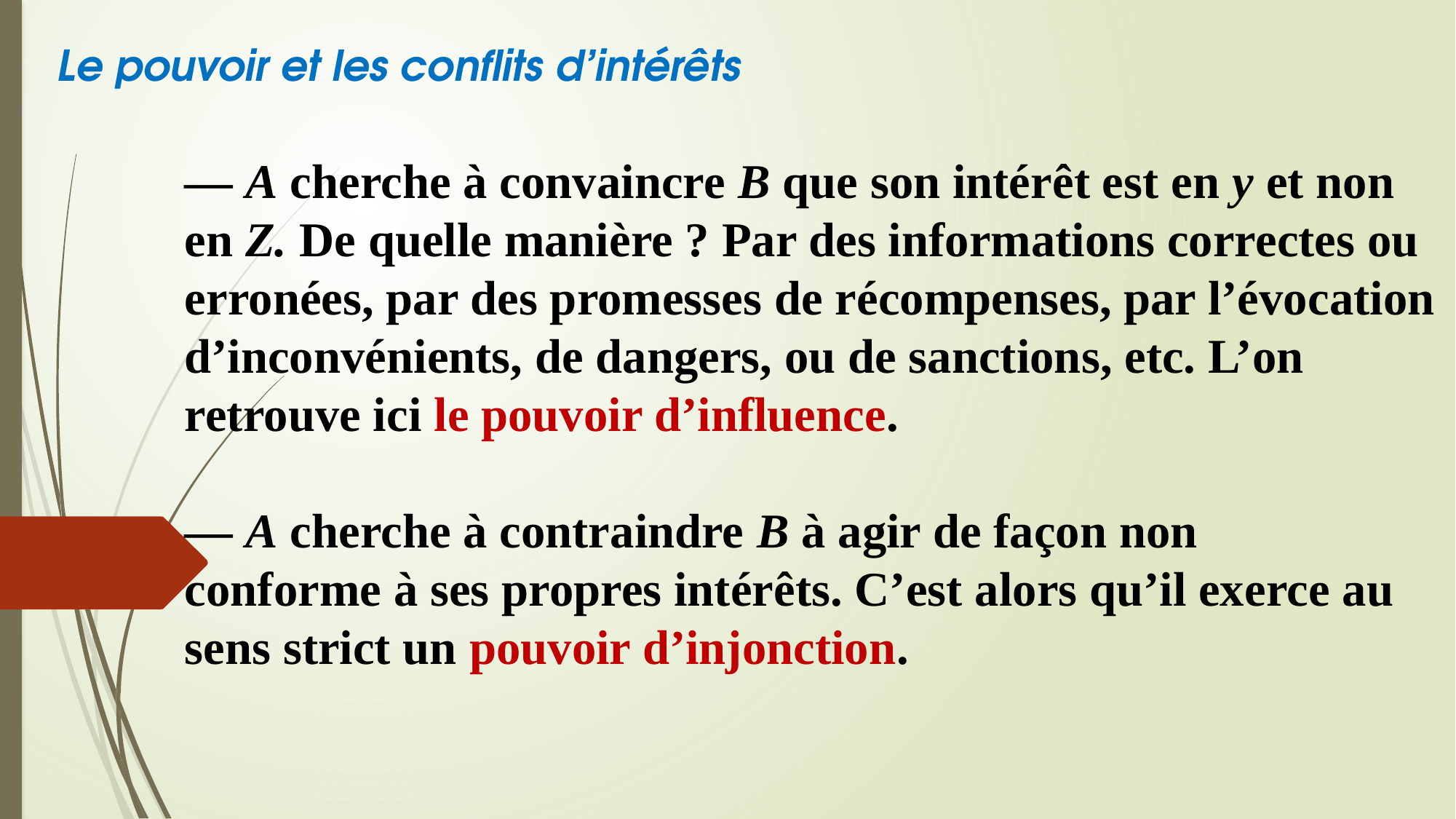

# Le pouvoir et les conflits d’intérêts
— A cherche à convaincre B que son intérêt est en y et non en Z. De quelle manière ? Par des informations correctes ou erronées, par des promesses de récompenses, par l’évocation d’inconvénients, de dangers, ou de sanctions, etc. L’on retrouve ici le pouvoir d’influence.

— A cherche à contraindre B à agir de façon non conforme à ses propres intérêts. C’est alors qu’il exerce au sens strict un pouvoir d’injonction.